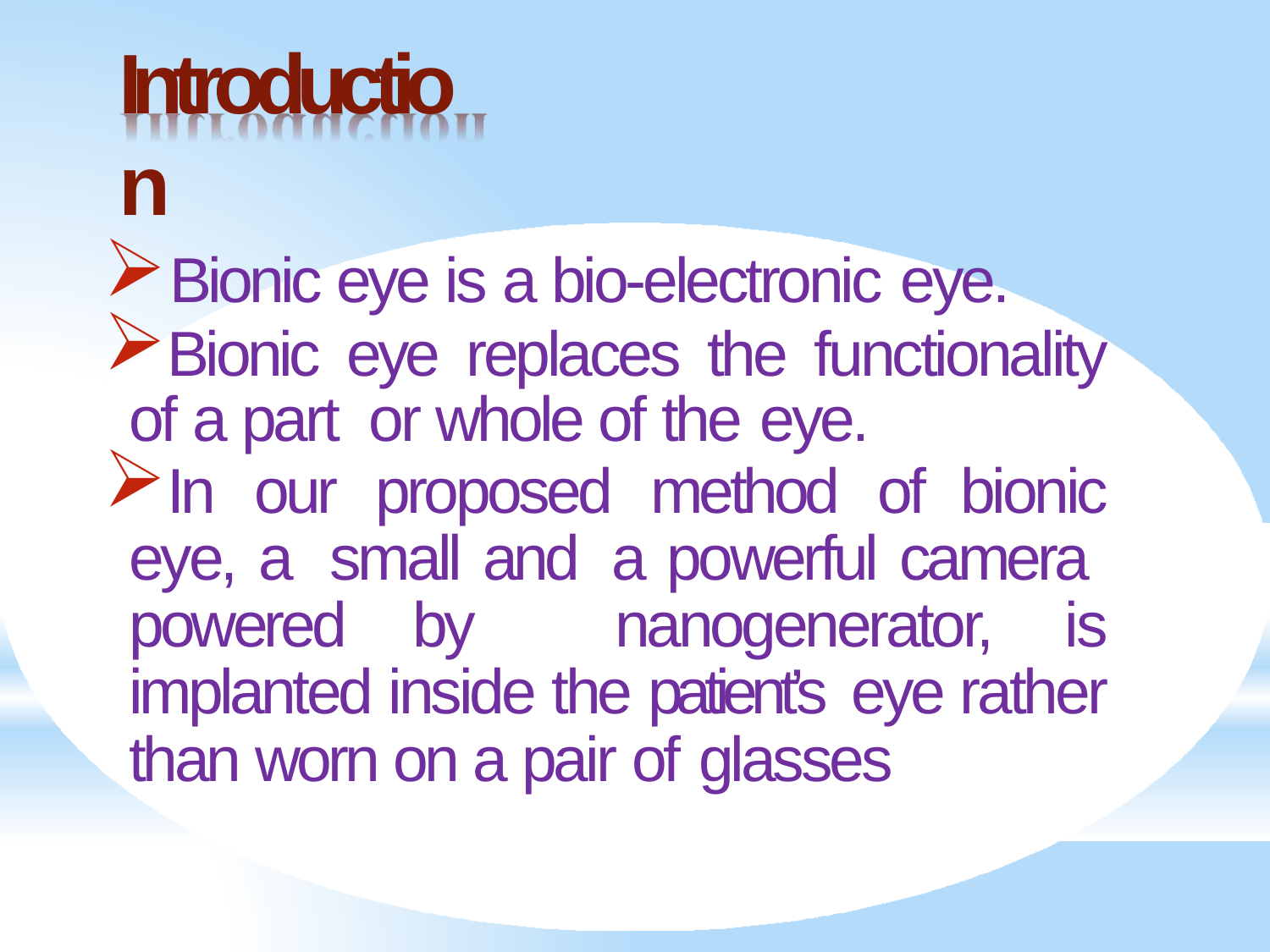

# Introduction

Bionic eye is a bio-electronic eye.
Bionic eye replaces the functionality of a part  or whole of the eye.
In our proposed method of bionic eye, a  small and a powerful camera  powered by  nanogenerator, is implanted inside the patient’s  eye rather than worn on a pair of glasses